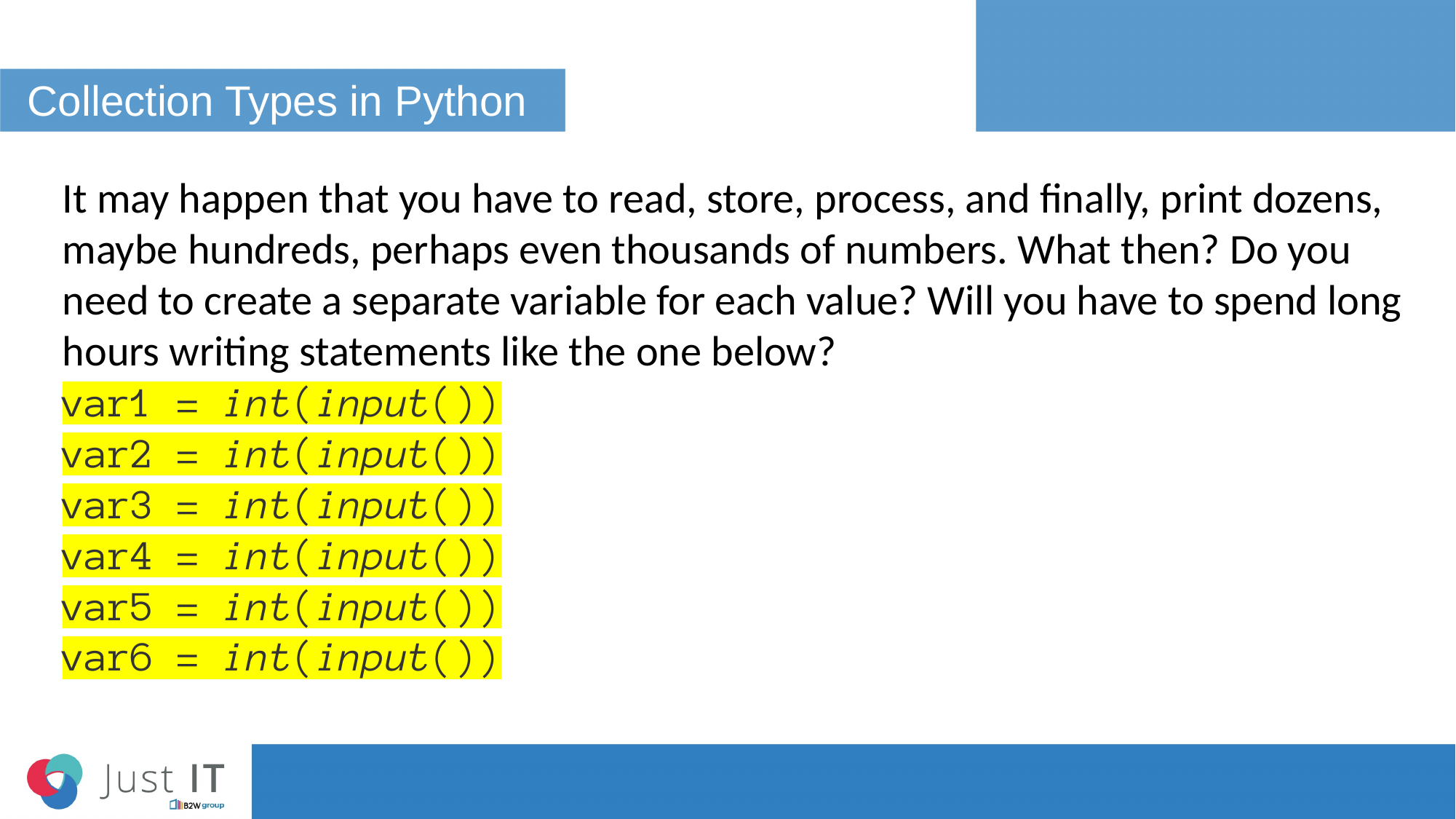

# Collection Types in Python
It may happen that you have to read, store, process, and finally, print dozens, maybe hundreds, perhaps even thousands of numbers. What then? Do you need to create a separate variable for each value? Will you have to spend long hours writing statements like the one below?
var1 = int(input())
var2 = int(input())
var3 = int(input())
var4 = int(input())
var5 = int(input())
var6 = int(input())